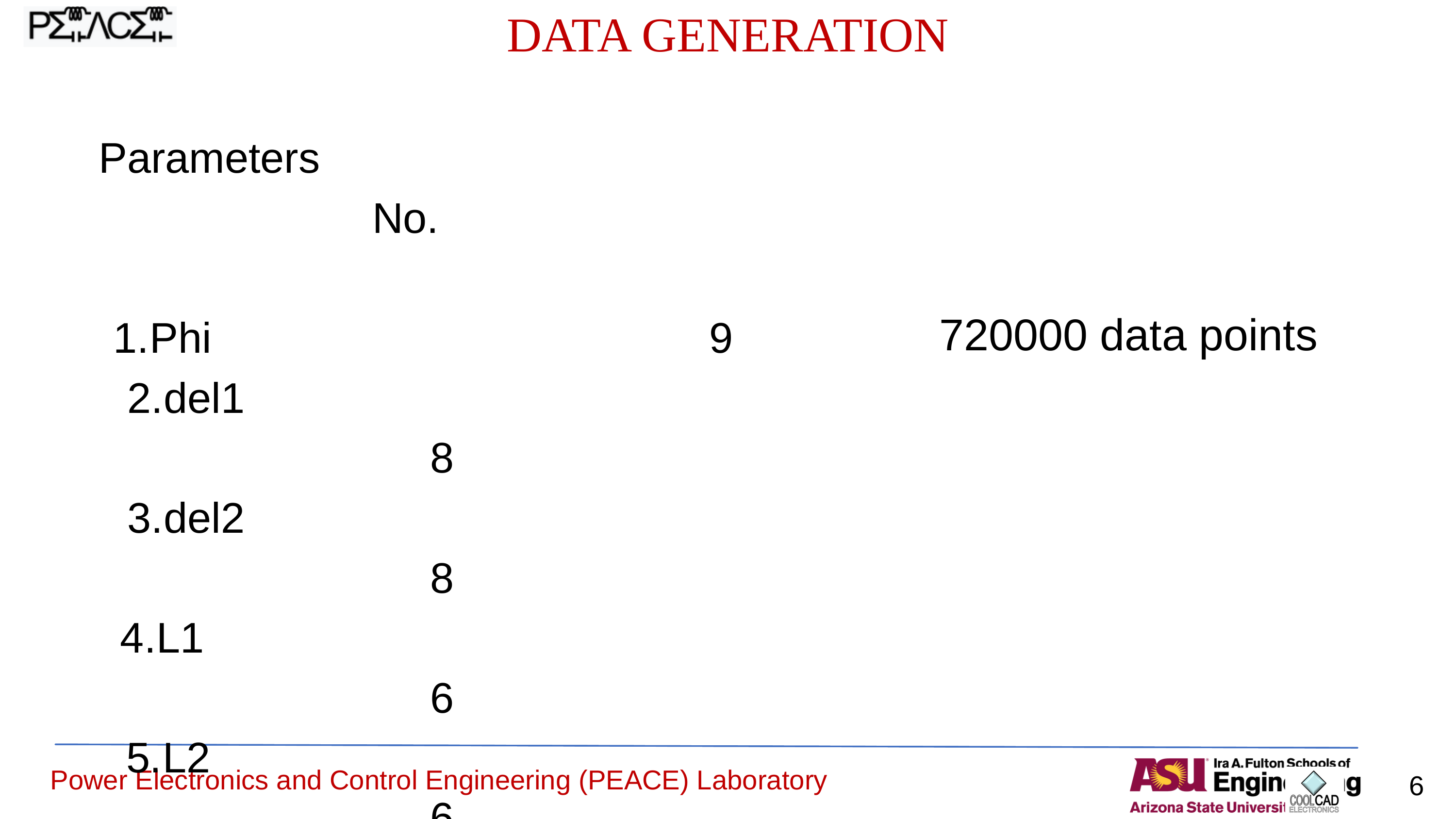

DATA GENERATION

Parameters                                  No.

Phi                                          9
del1                                         8
del2                                         8
L1                                             6
L2                                            6
Ron1                                      6
Ron2                                      6

720000 data points

Power Electronics and Control Engineering (PEACE) Laboratory

6